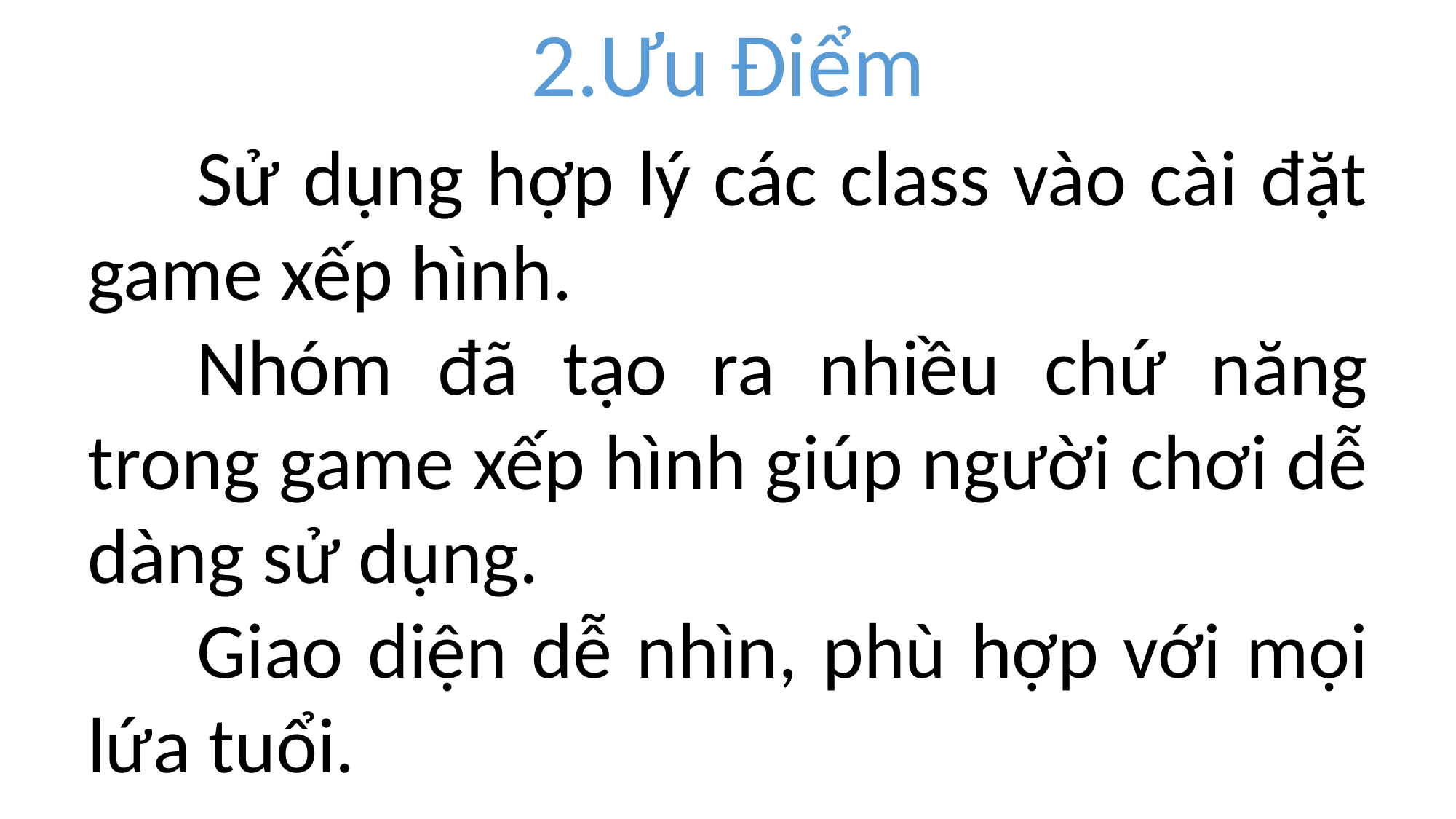

2.Ưu Điểm
	Sử dụng hợp lý các class vào cài đặt game xếp hình.
	Nhóm đã tạo ra nhiều chứ năng trong game xếp hình giúp người chơi dễ dàng sử dụng.
	Giao diện dễ nhìn, phù hợp với mọi lứa tuổi.